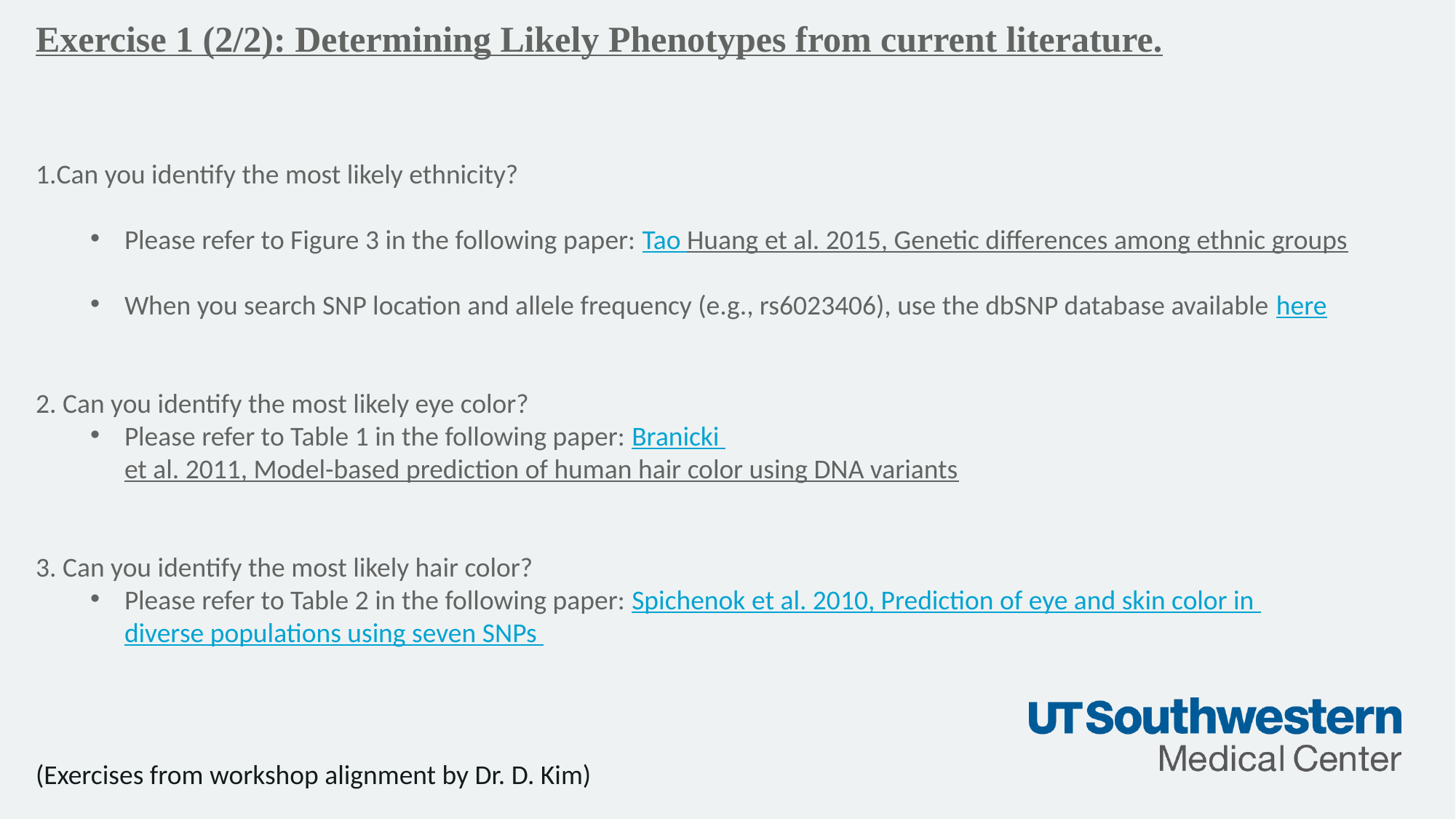

Exercise 1 (2/2): Determining Likely Phenotypes from current literature.

Can you identify the most likely ethnicity?

Please refer to Figure 3 in the following paper: Tao Huang et al. 2015, Genetic differences among ethnic groups

When you search SNP location and allele frequency (e.g., rs6023406), use the dbSNP database available here

2. Can you identify the most likely eye color?
Please refer to Table 1 in the following paper: Branicki et al. 2011, Model-based prediction of human hair color using DNA variants

3. Can you identify the most likely hair color?
Please refer to Table 2 in the following paper: Spichenok et al. 2010, Prediction of eye and skin color in diverse populations using seven SNPs
(Exercises from workshop alignment by Dr. D. Kim)